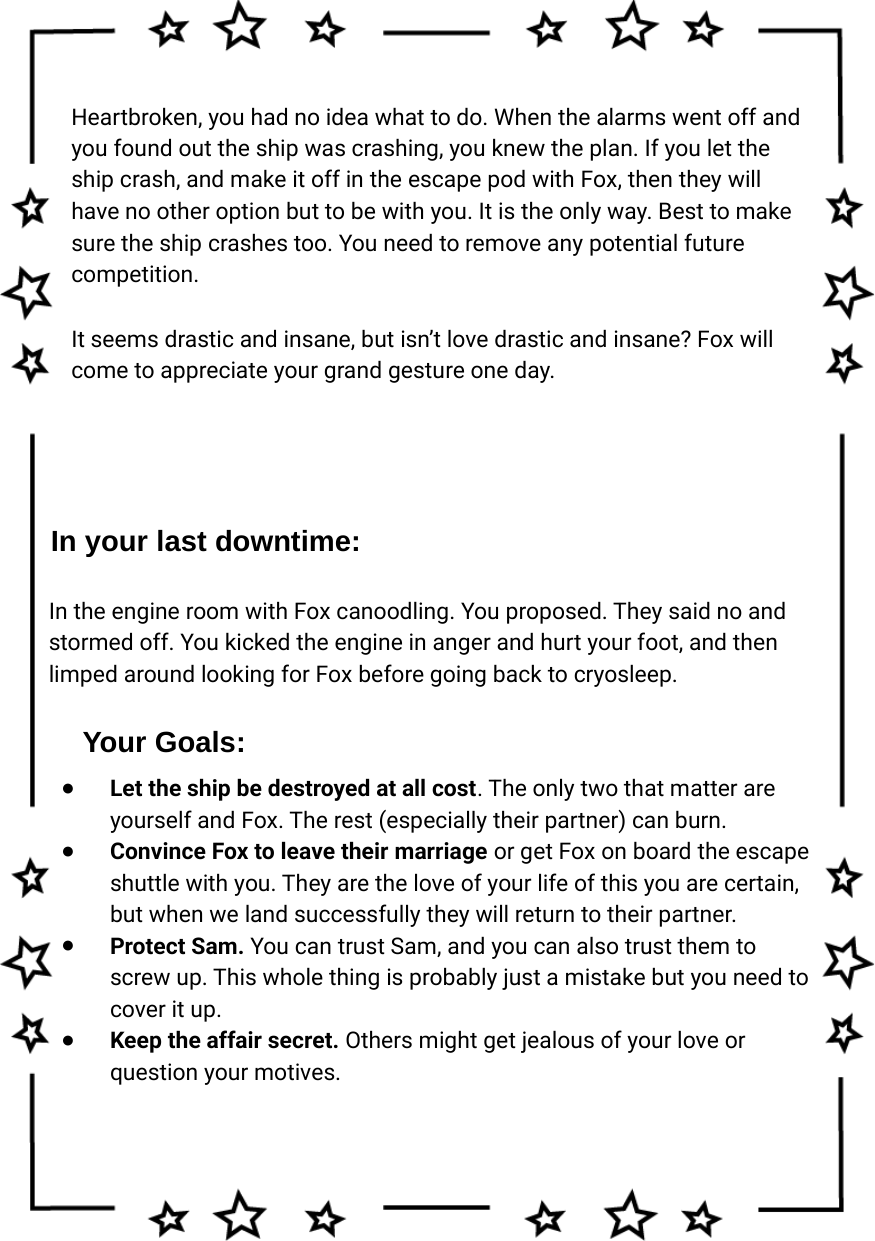

Heartbroken, you had no idea what to do. When the alarms went off and you found out the ship was crashing, you knew the plan. If you let the ship crash, and make it off in the escape pod with Fox, then they will have no other option but to be with you. It is the only way. Best to make sure the ship crashes too. You need to remove any potential future competition.
It seems drastic and insane, but isn’t love drastic and insane? Fox will come to appreciate your grand gesture one day.

In your last downtime:

In the engine room with Fox canoodling. You proposed. They said no and stormed off. You kicked the engine in anger and hurt your foot, and then limped around looking for Fox before going back to cryosleep.
Your Goals:
Let the ship be destroyed at all cost. The only two that matter are yourself and Fox. The rest (especially their partner) can burn.
Convince Fox to leave their marriage or get Fox on board the escape shuttle with you. They are the love of your life of this you are certain, but when we land successfully they will return to their partner.
Protect Sam. You can trust Sam, and you can also trust them to screw up. This whole thing is probably just a mistake but you need to cover it up.
Keep the affair secret. Others might get jealous of your love or question your motives.